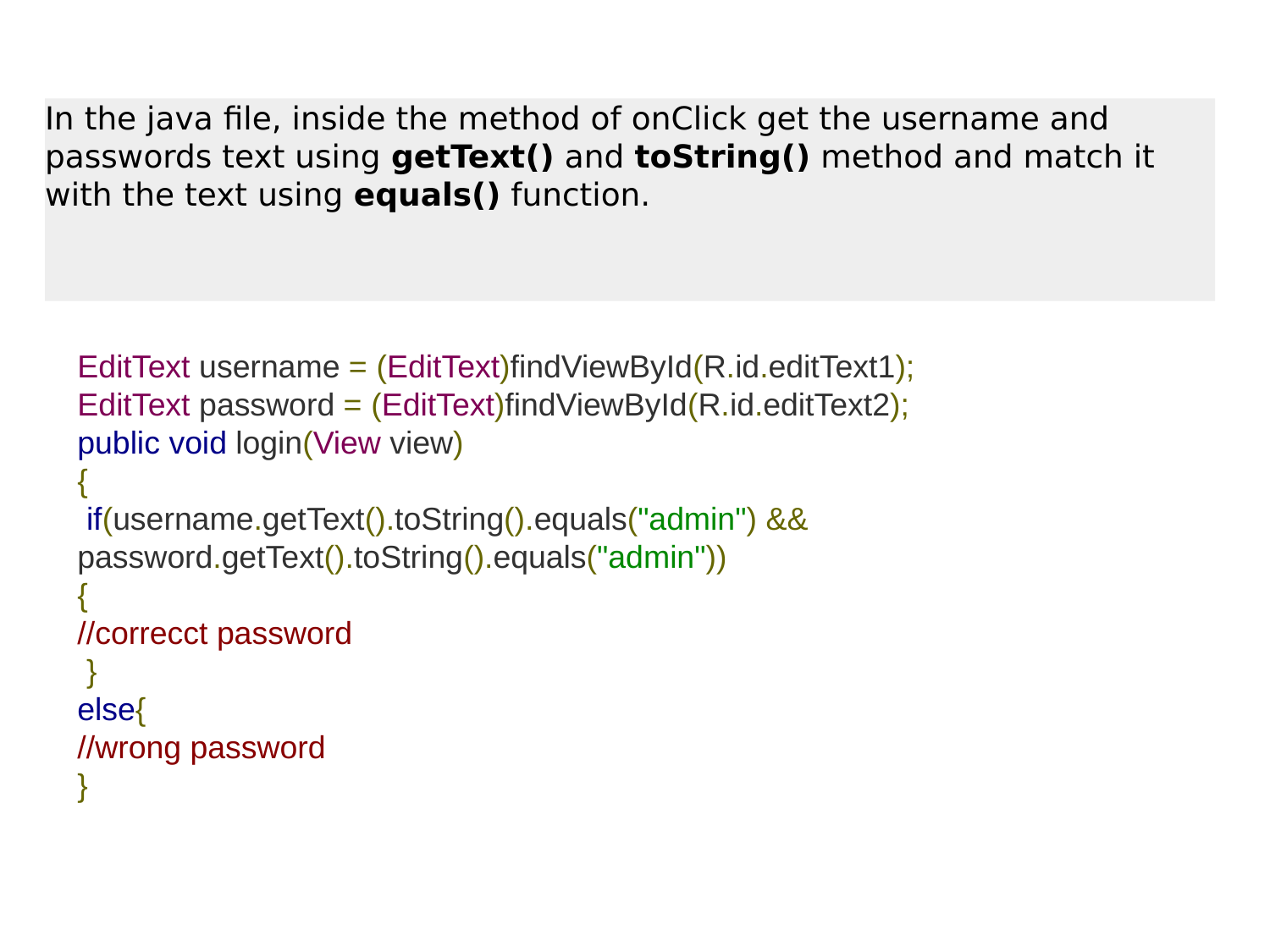

In the java file, inside the method of onClick get the username and passwords text using getText() and toString() method and match it with the text using equals() function.

EditText username = (EditText)findViewById(R.id.editText1);
EditText password = (EditText)findViewById(R.id.editText2);
public void login(View view)
{
 if(username.getText().toString().equals("admin") && password.getText().toString().equals("admin"))
{
//correcct password
 }
else{
//wrong password
}